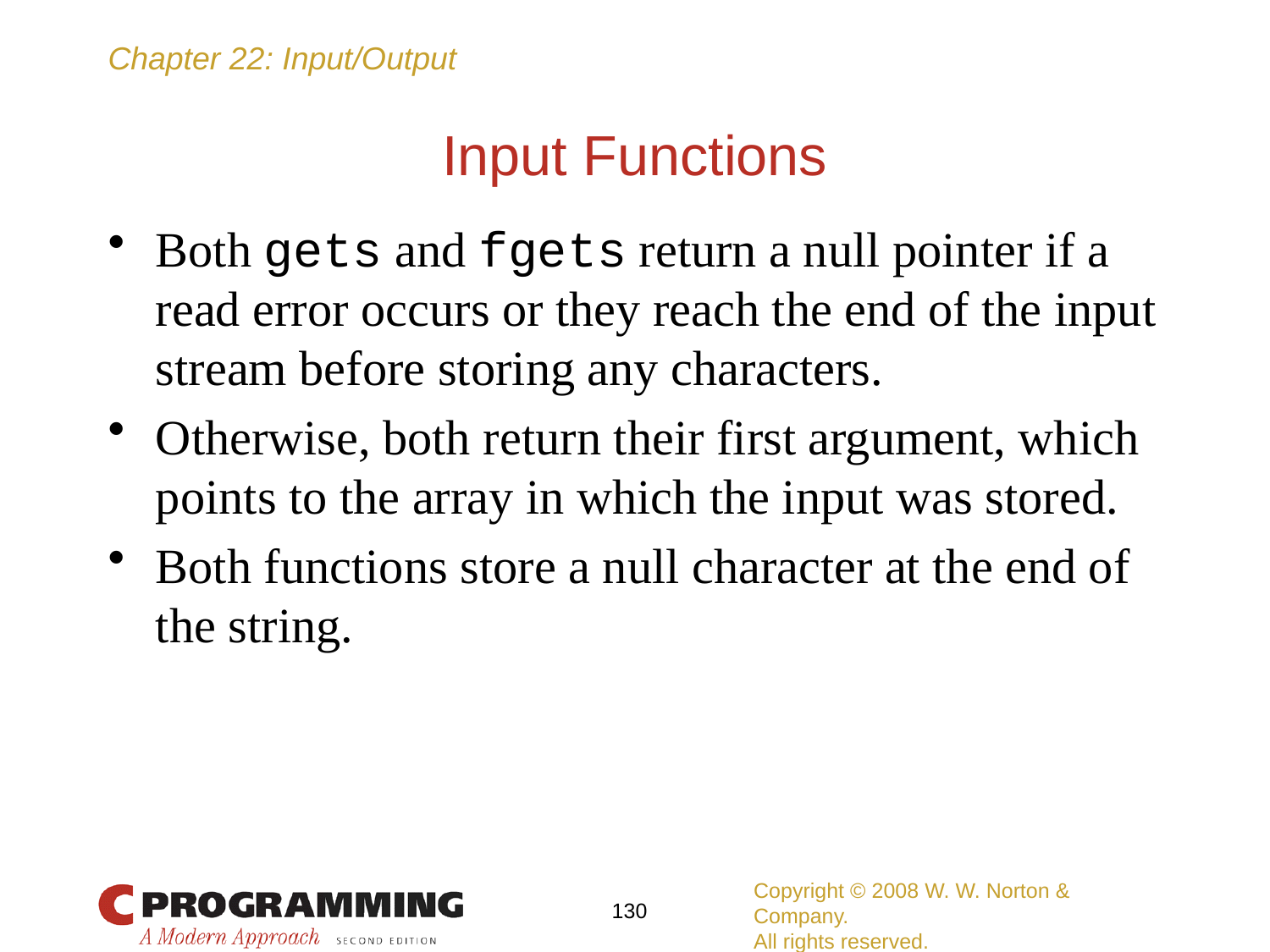

# Input Functions
Both gets and fgets return a null pointer if a read error occurs or they reach the end of the input stream before storing any characters.
Otherwise, both return their first argument, which points to the array in which the input was stored.
Both functions store a null character at the end of the string.

Copyright © 2008 W. W. Norton & Company.
All rights reserved.
130